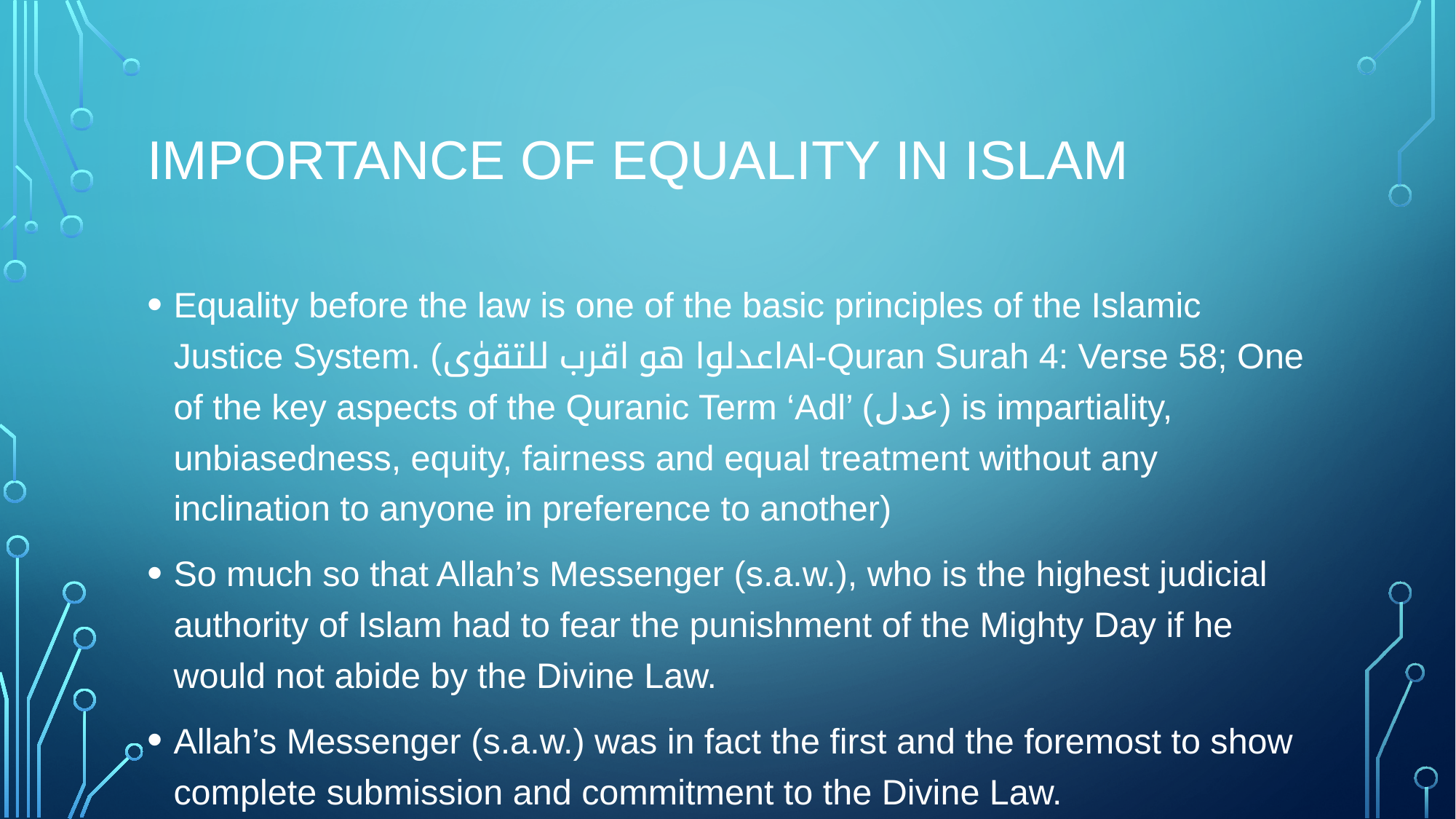

# Importance of equality in islam
Equality before the law is one of the basic principles of the Islamic Justice System. (اعدلوا ھو اقرب للتقوٰیAl-Quran Surah 4: Verse 58; One of the key aspects of the Quranic Term ‘Adl’ (عدل) is impartiality, unbiasedness, equity, fairness and equal treatment without any inclination to anyone in preference to another)
So much so that Allah’s Messenger (s.a.w.), who is the highest judicial authority of Islam had to fear the punishment of the Mighty Day if he would not abide by the Divine Law.
Allah’s Messenger (s.a.w.) was in fact the first and the foremost to show complete submission and commitment to the Divine Law.